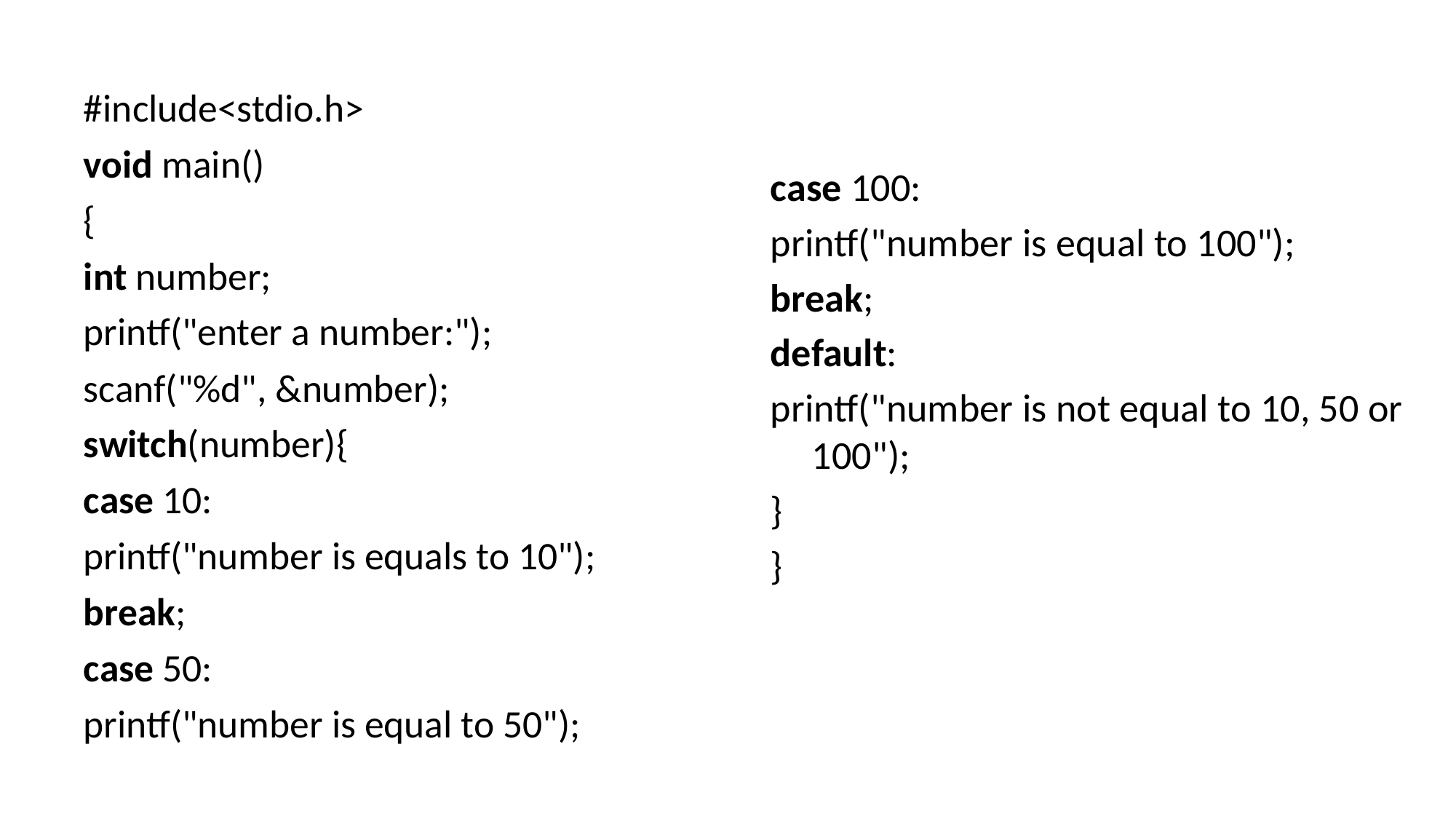

#include<stdio.h>
void main()
{
int number;
printf("enter a number:");
scanf("%d", &number);
switch(number){
case 10:
printf("number is equals to 10");
break;
case 50:
printf("number is equal to 50");

case 100:
printf("number is equal to 100");
break;
default:
printf("number is not equal to 10, 50 or 100");
}
}